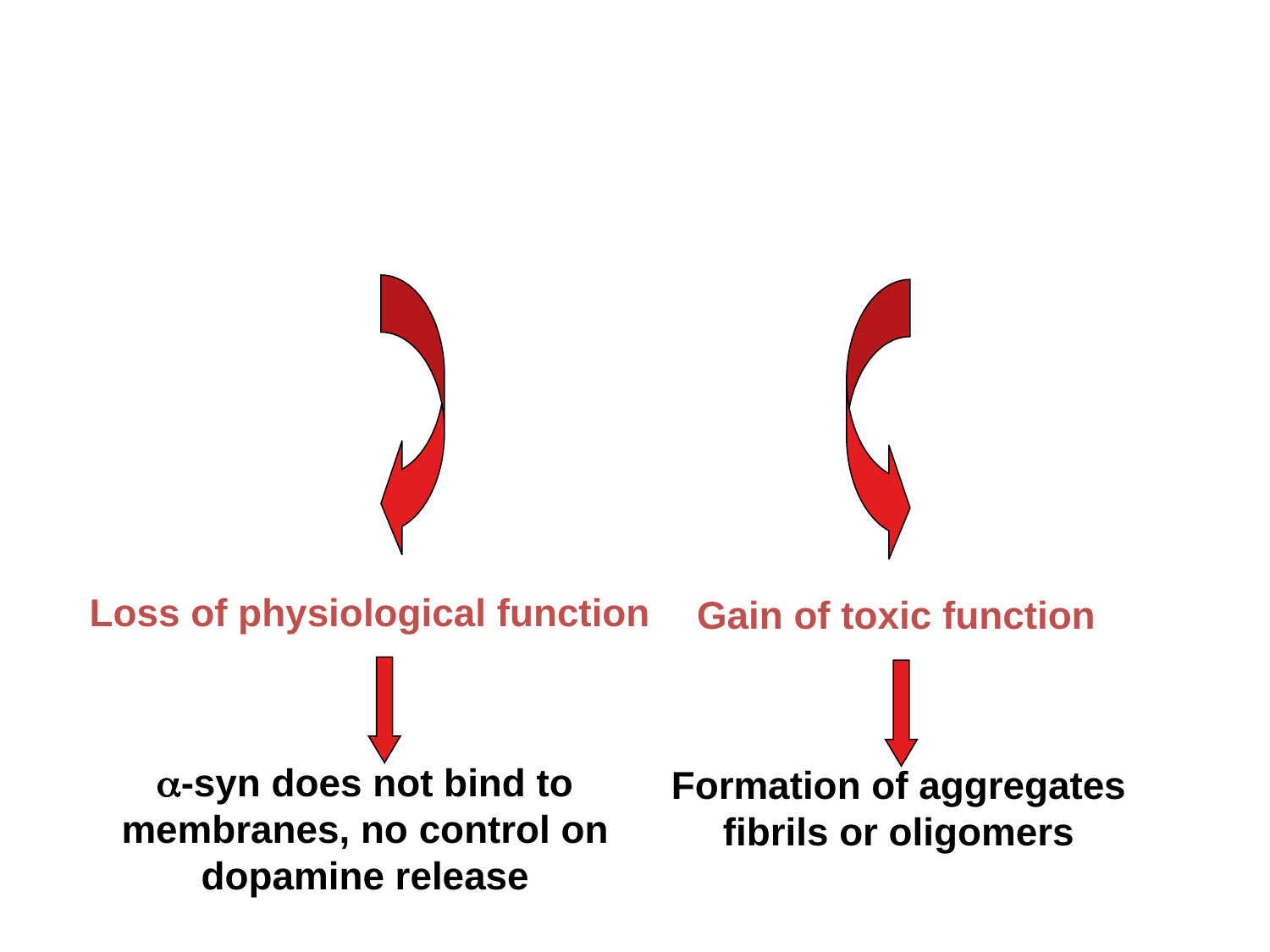

Loss of physiological function
Gain of toxic function

α-syn does not bind to membranes, no control on dopamine release
Formation of aggregates
fibrils or oligomers